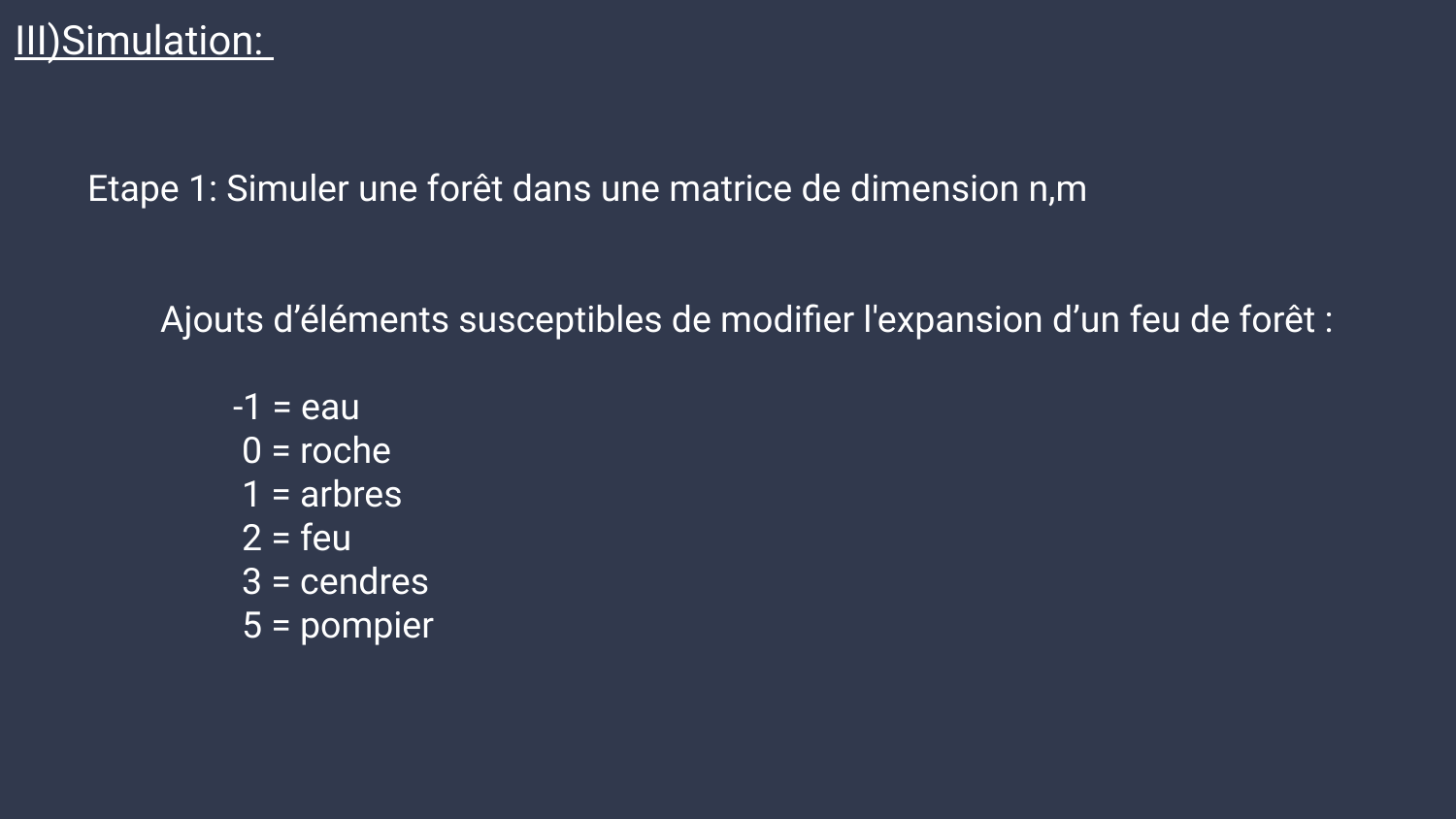

III)Simulation:

Etape 1: Simuler une forêt dans une matrice de dimension n,m

Ajouts d’éléments susceptibles de modifier l'expansion d’un feu de forêt :

	-1 = eau
	 0 = roche
	 1 = arbres
	 2 = feu
	 3 = cendres
	 5 = pompier

#